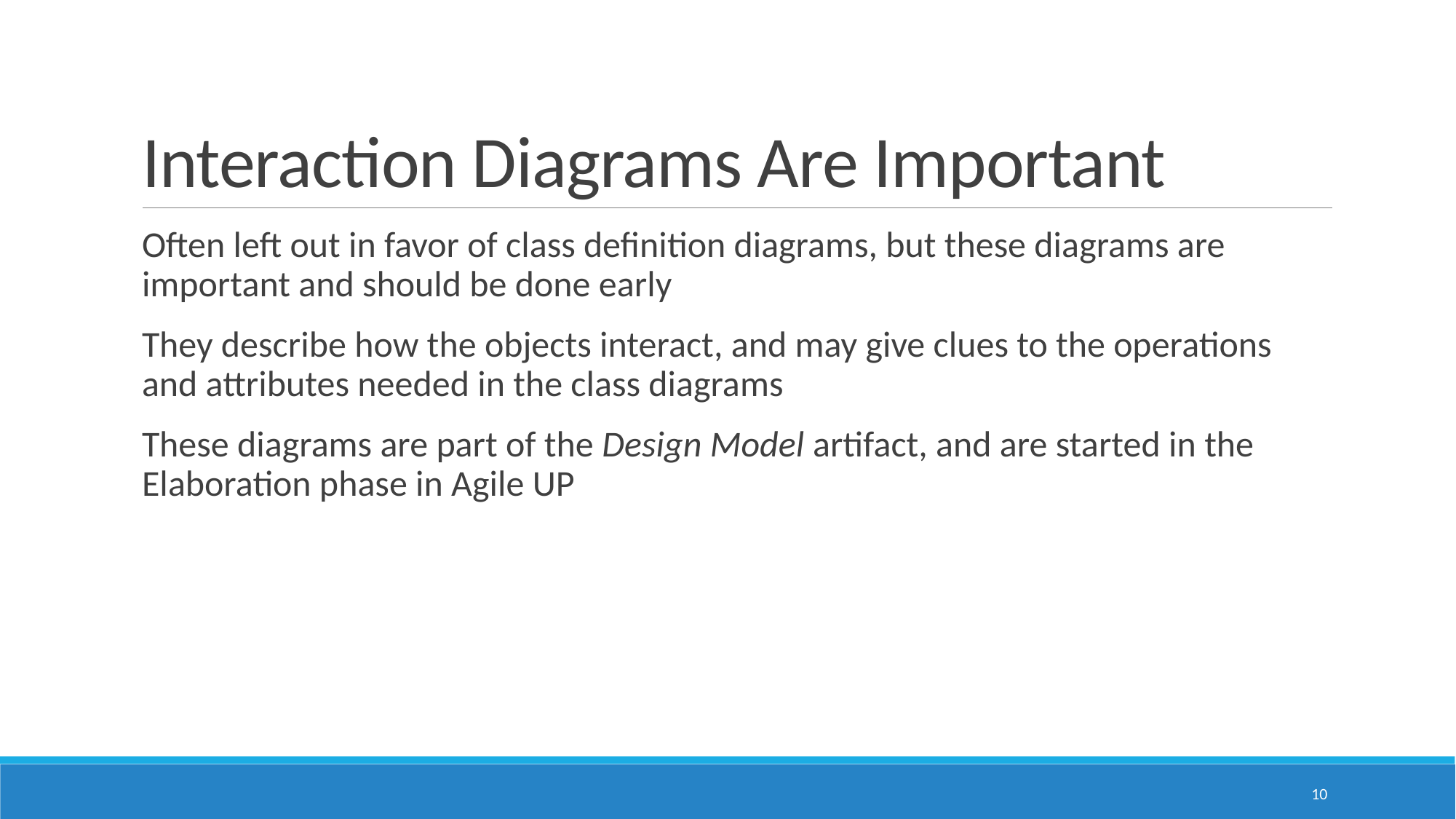

# Interaction Diagrams Are Important
Often left out in favor of class definition diagrams, but these diagrams are important and should be done early
They describe how the objects interact, and may give clues to the operations and attributes needed in the class diagrams
These diagrams are part of the Design Model artifact, and are started in the Elaboration phase in Agile UP

10